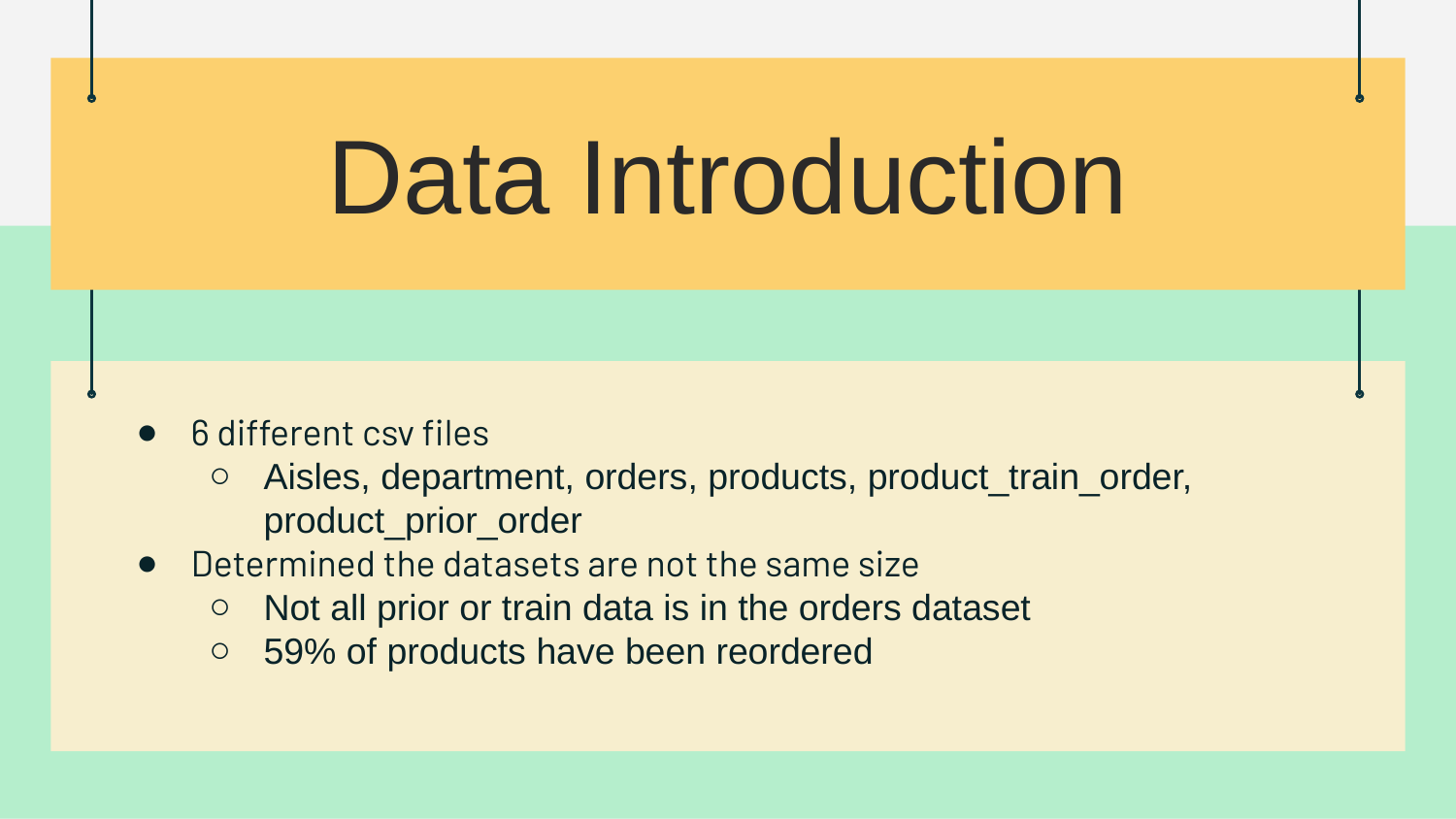

# Data Introduction
6 different csv files
Aisles, department, orders, products, product_train_order, product_prior_order
Determined the datasets are not the same size
Not all prior or train data is in the orders dataset
59% of products have been reordered